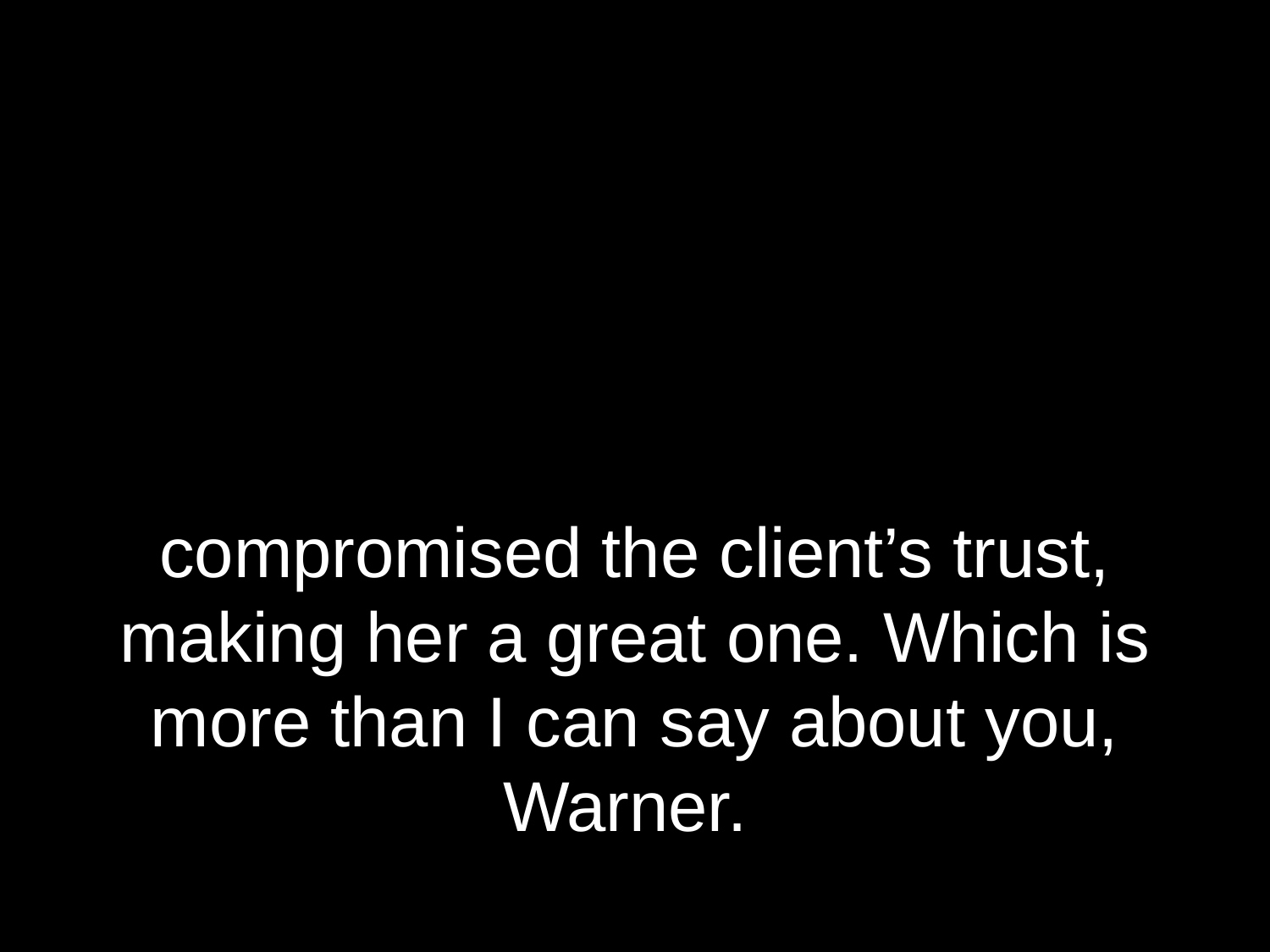

# compromised the client’s trust, making her a great one. Which is more than I can say about you, Warner.